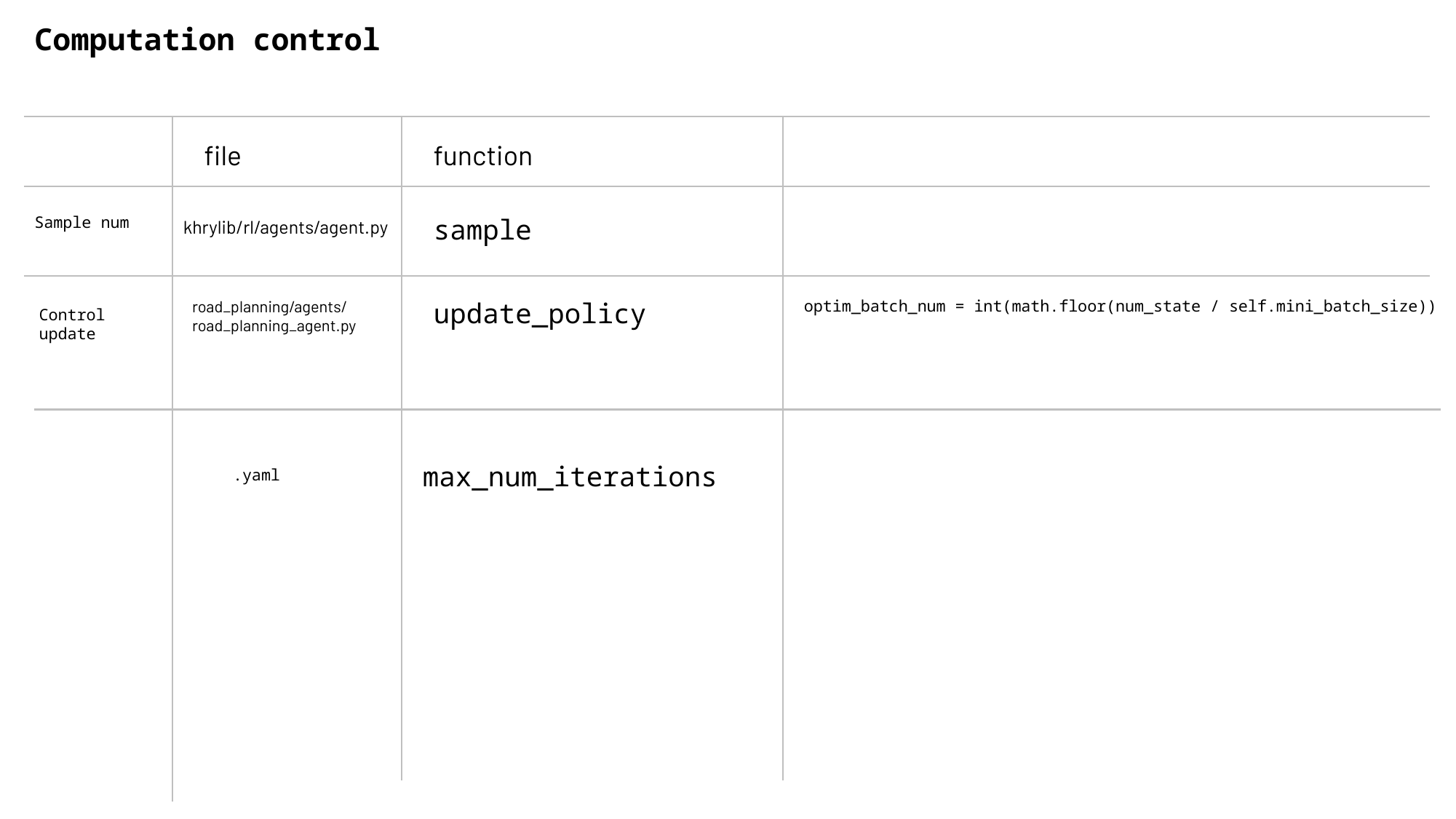

Computation control
file
function
Sample num
sample
khrylib/rl/agents/agent.py
update_policy
optim_batch_num = int(math.floor(num_state / self.mini_batch_size))
road_planning/agents/
road_planning_agent.py
Control update
max_num_iterations
.yaml